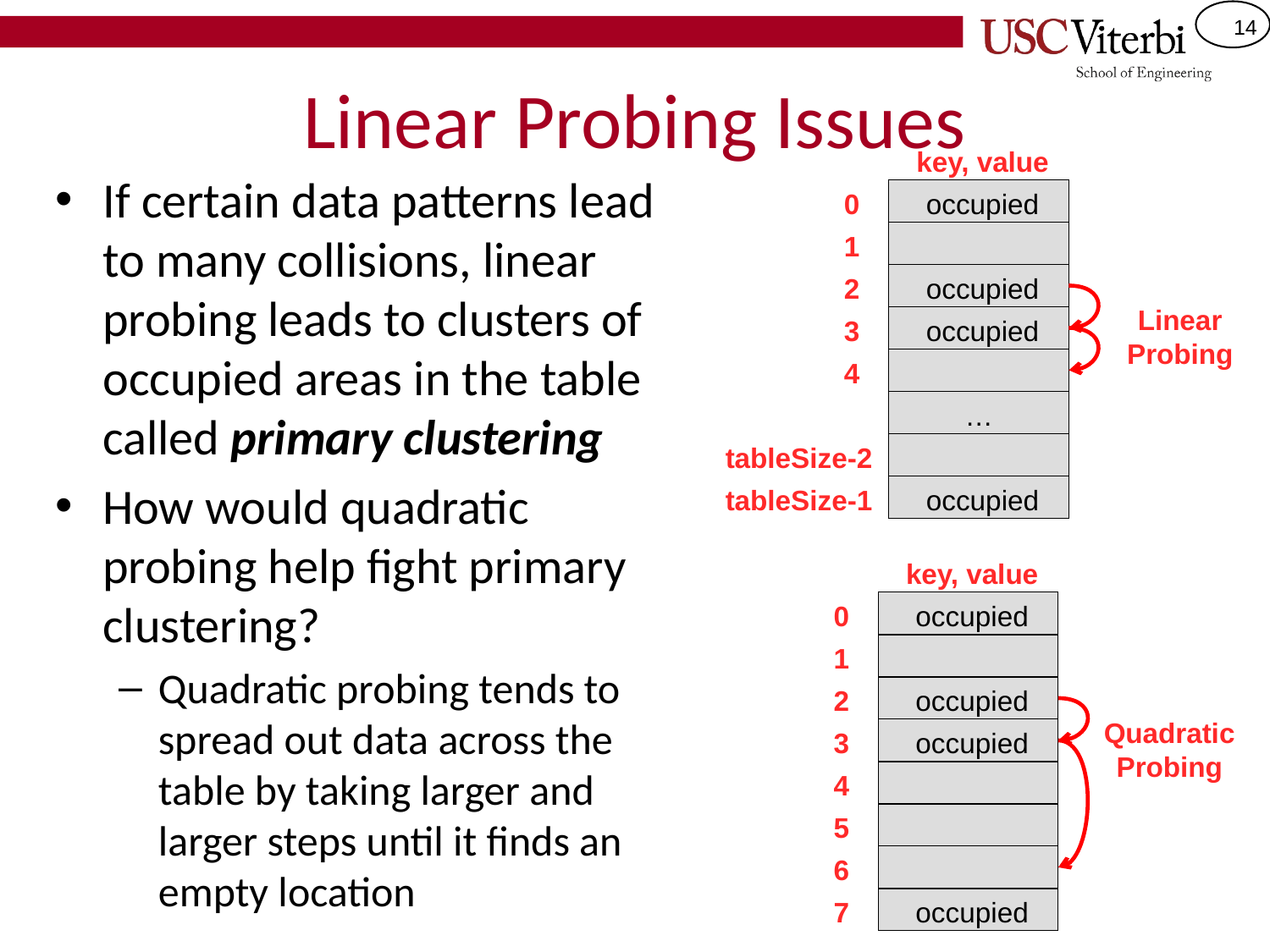

# Linear Probing Issues
 key, value
If certain data patterns lead to many collisions, linear probing leads to clusters of occupied areas in the table called primary clustering
How would quadratic probing help fight primary clustering?
Quadratic probing tends to spread out data across the table by taking larger and larger steps until it finds an empty location

0
 occupied
1

2
 occupied
Linear Probing
3
 occupied
4

…
tableSize-2

tableSize-1
 occupied
 key, value
0
 occupied
1

2
 occupied
Quadratic Probing
3
 occupied
4

5

6

7
 occupied